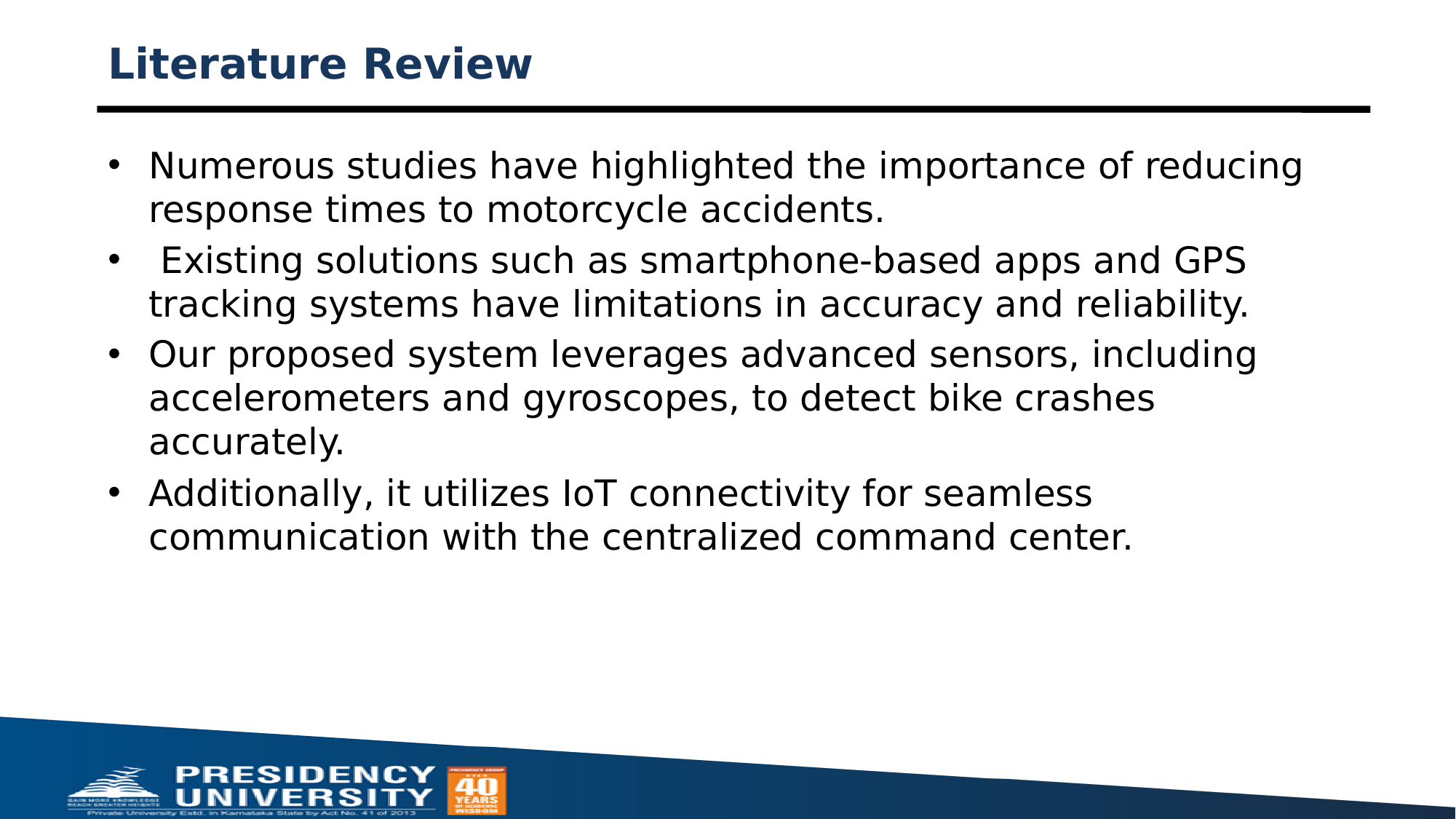

# Literature Review
Numerous studies have highlighted the importance of reducing response times to motorcycle accidents.
 Existing solutions such as smartphone-based apps and GPS tracking systems have limitations in accuracy and reliability.
Our proposed system leverages advanced sensors, including accelerometers and gyroscopes, to detect bike crashes accurately.
Additionally, it utilizes IoT connectivity for seamless communication with the centralized command center.